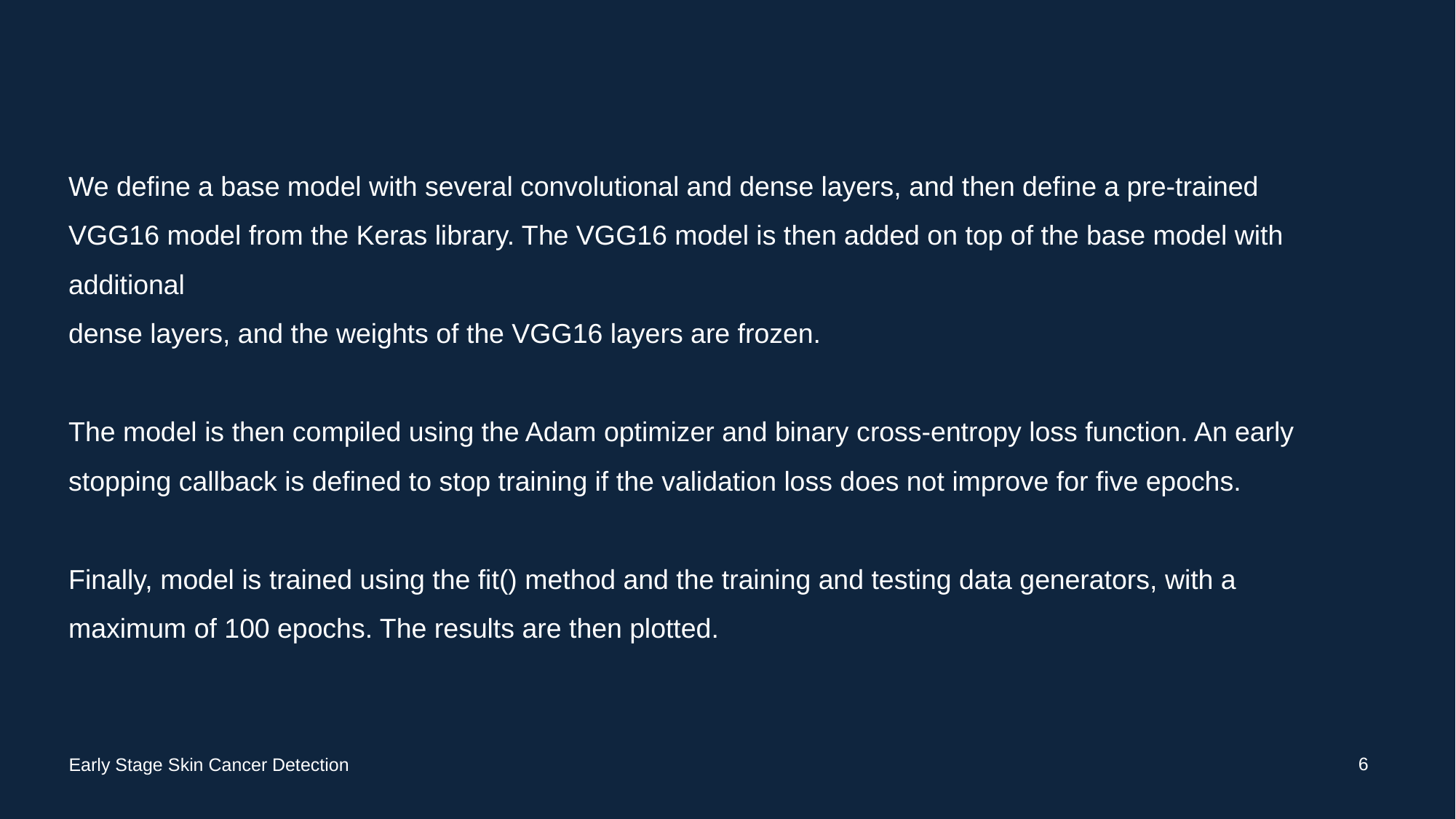

We define a base model with several convolutional and dense layers, and then define a pre-trained VGG16 model from the Keras library. The VGG16 model is then added on top of the base model with additional
dense layers, and the weights of the VGG16 layers are frozen.

The model is then compiled using the Adam optimizer and binary cross-entropy loss function. An early stopping callback is defined to stop training if the validation loss does not improve for five epochs.

Finally, model is trained using the fit() method and the training and testing data generators, with a maximum of 100 epochs. The results are then plotted.
6
Early Stage Skin Cancer Detection